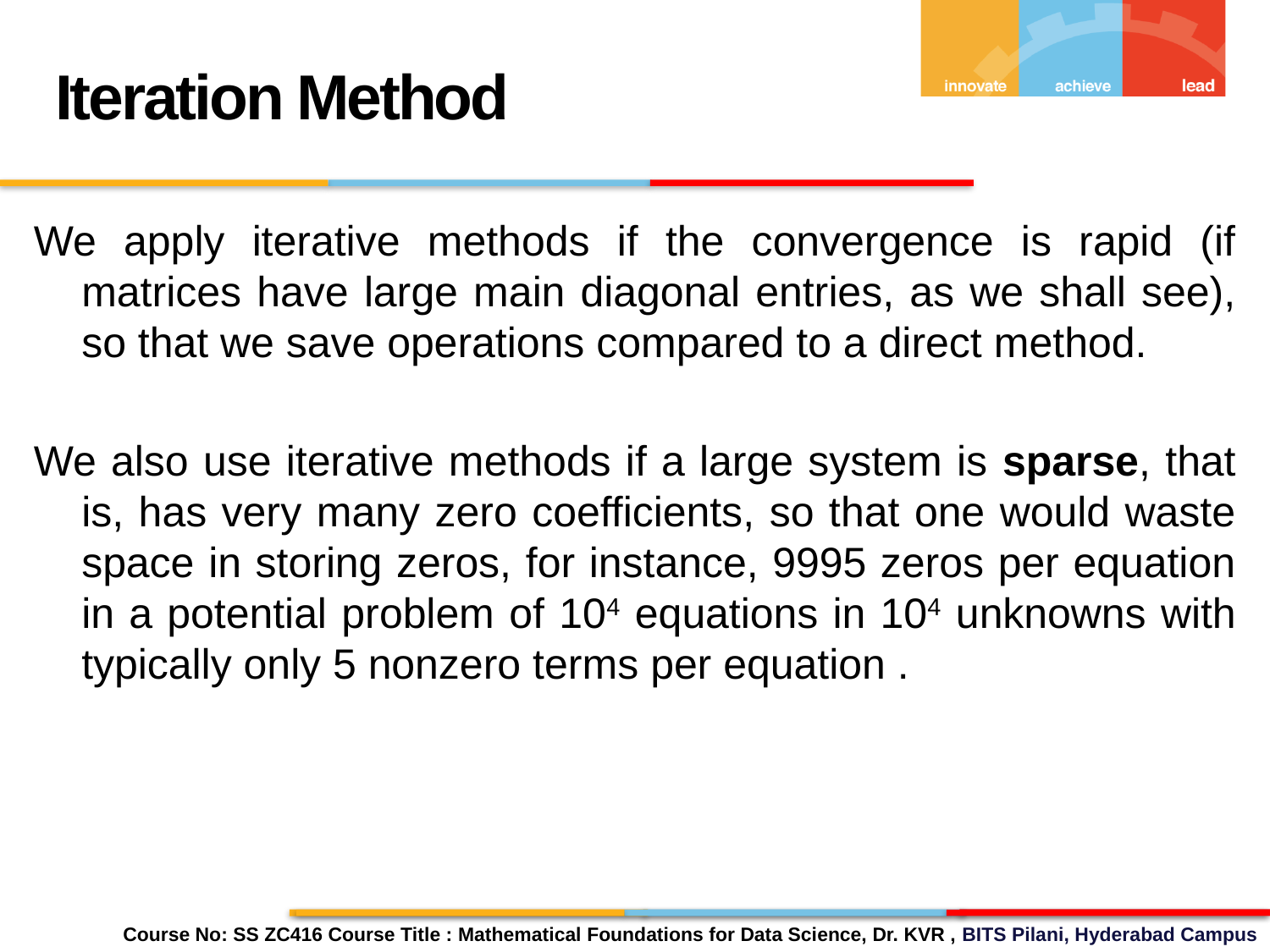

Iteration Method
We apply iterative methods if the convergence is rapid (if matrices have large main diagonal entries, as we shall see), so that we save operations compared to a direct method.

We also use iterative methods if a large system is sparse, that is, has very many zero coefficients, so that one would waste space in storing zeros, for instance, 9995 zeros per equation in a potential problem of 104 equations in 104 unknowns with typically only 5 nonzero terms per equation .